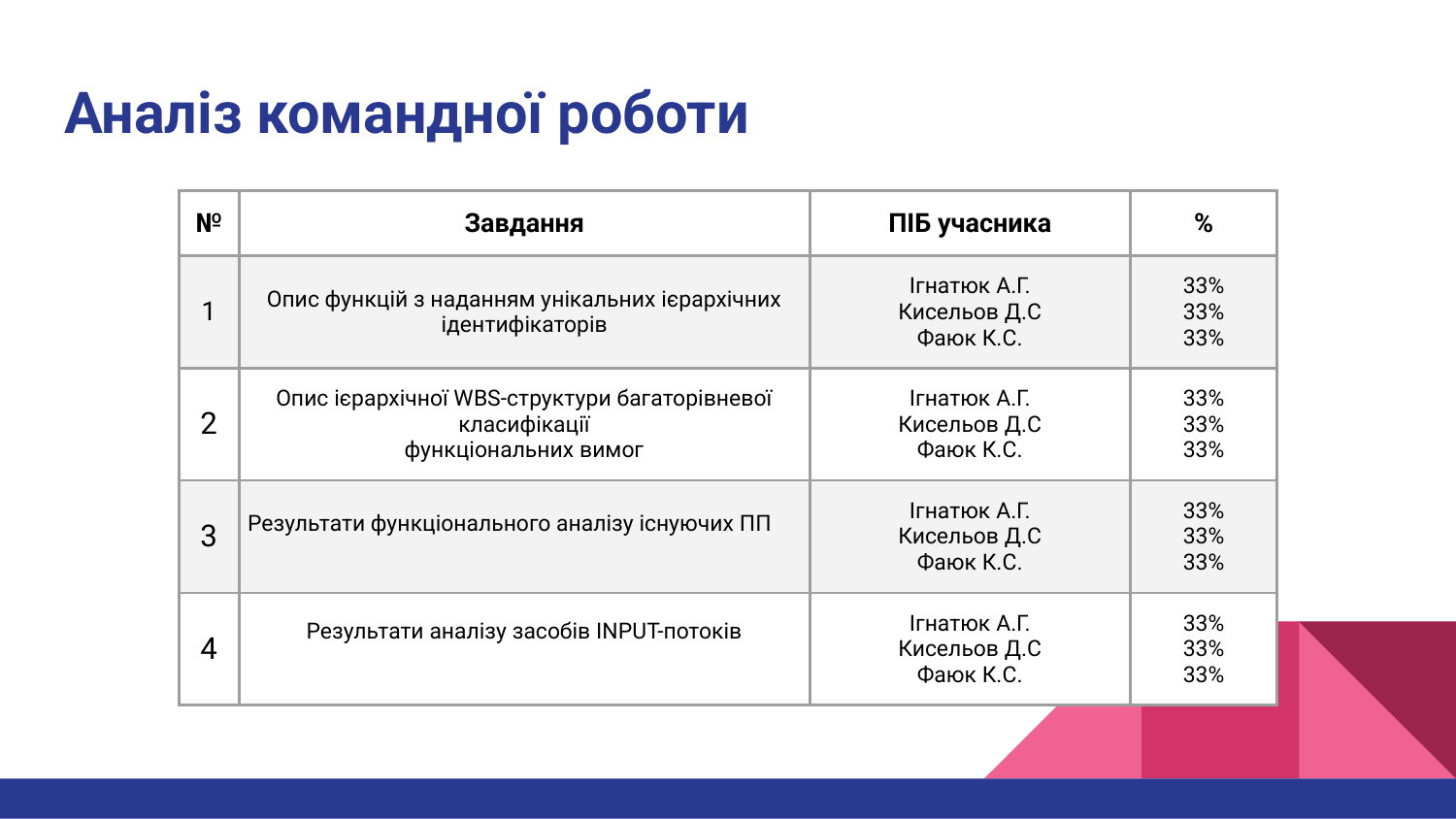

# Аналіз командної роботи

| № | Завдання | ПІБ учасника | % |
| --- | --- | --- | --- |
| 1 | Опис функцій з наданням унікальних ієрархічних ідентифікаторів | Ігнатюк А.Г. Кисельов Д.С Фаюк К.С. | 33% 33% 33% |
| 2 | Опис ієрархічної WBS-структури багаторівневої класифікації функціональних вимог | Ігнатюк А.Г. Кисельов Д.С Фаюк К.С. | 33% 33% 33% |
| 3 | Результати функціонального аналізу існуючих ПП | Ігнатюк А.Г. Кисельов Д.С Фаюк К.С. | 33% 33% 33% |
| 4 | Результати аналізу засобів INPUT-потоків | Ігнатюк А.Г. Кисельов Д.С Фаюк К.С. | 33% 33% 33% |